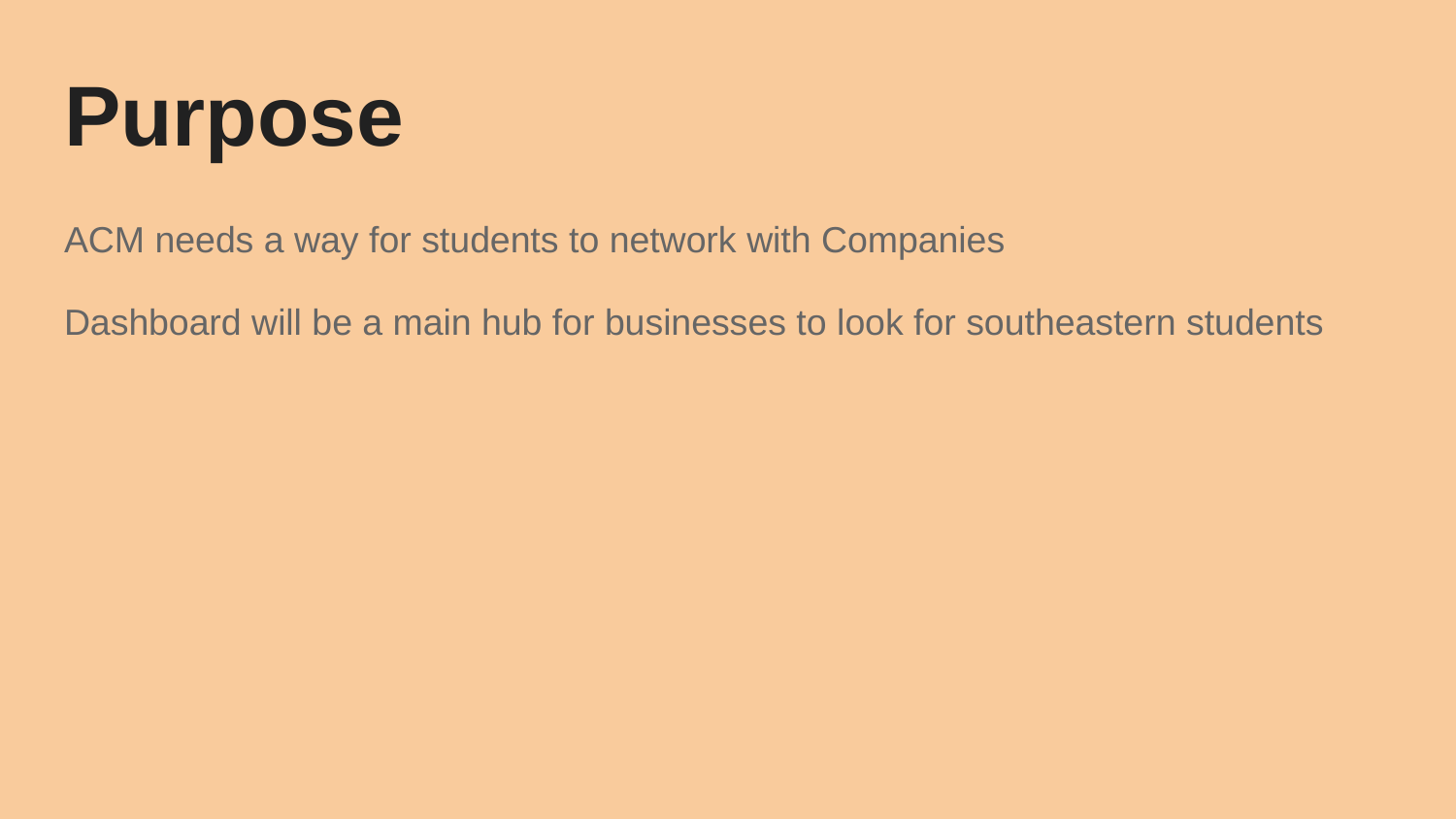

# Purpose
ACM needs a way for students to network with Companies
Dashboard will be a main hub for businesses to look for southeastern students